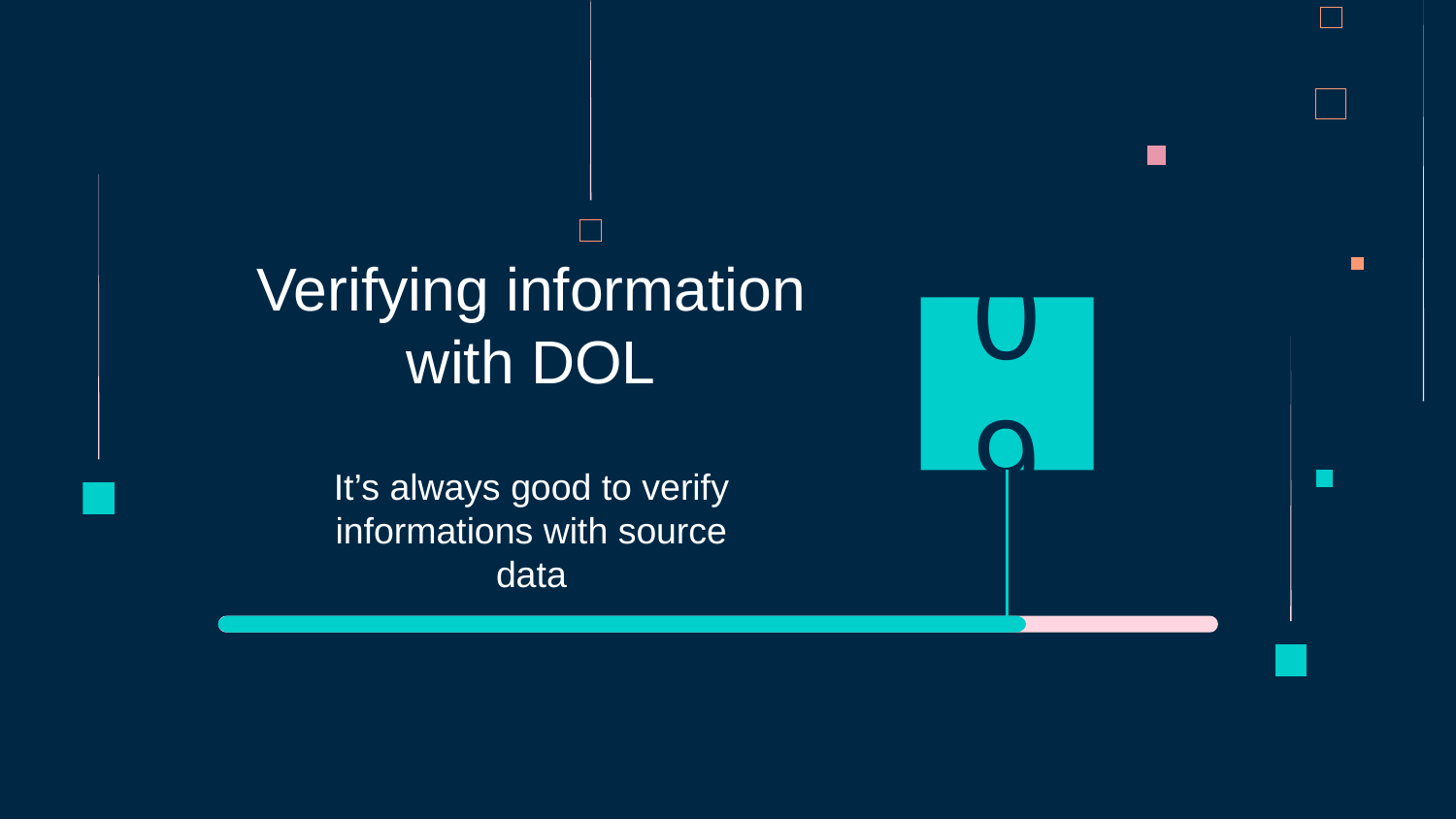

# Verifying information with DOL

09
It’s always good to verify informations with source data